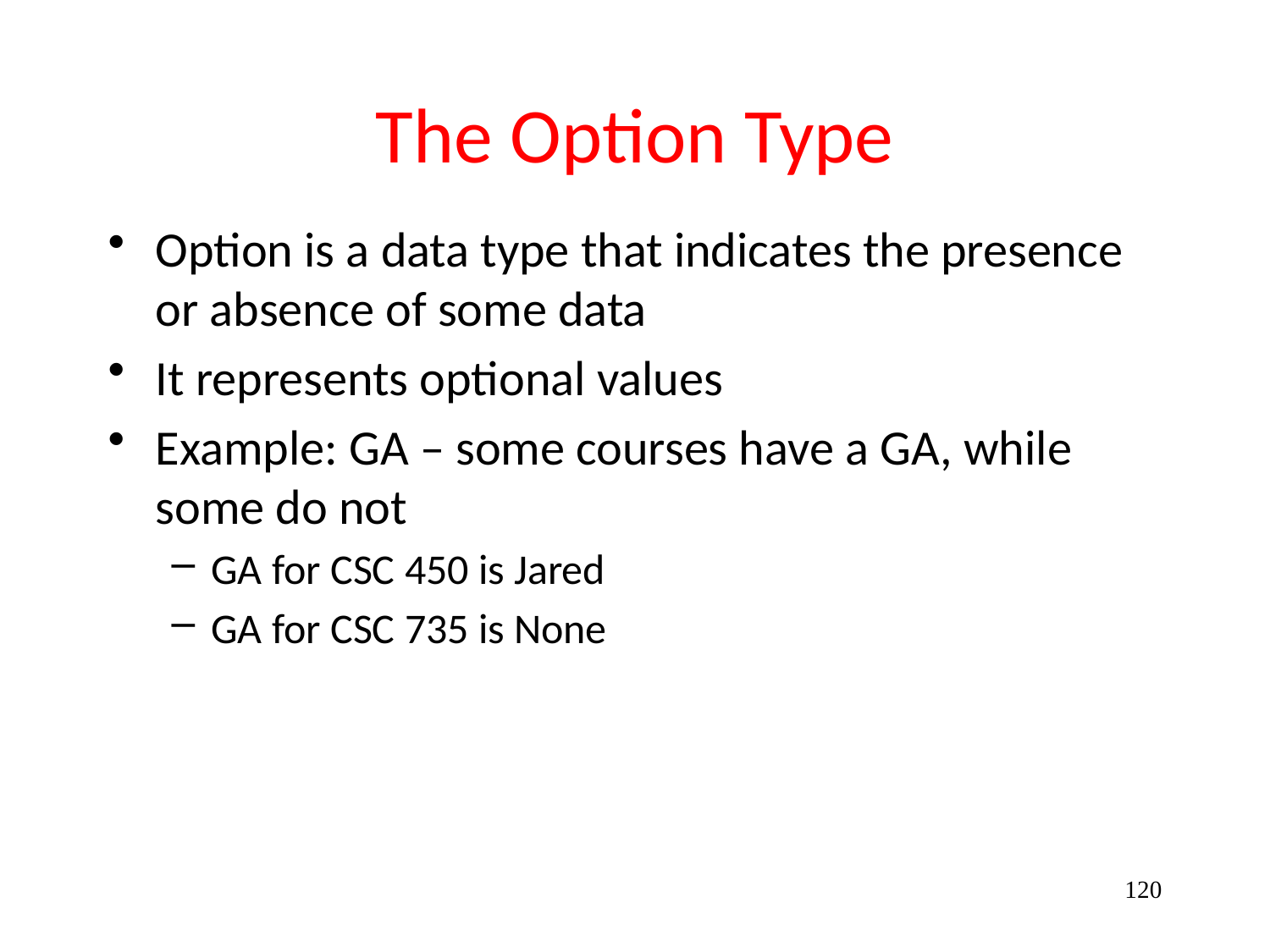

# The Option Type
Option is a data type that indicates the presence or absence of some data
It represents optional values
Example: GA – some courses have a GA, while some do not
GA for CSC 450 is Jared
GA for CSC 735 is None

120